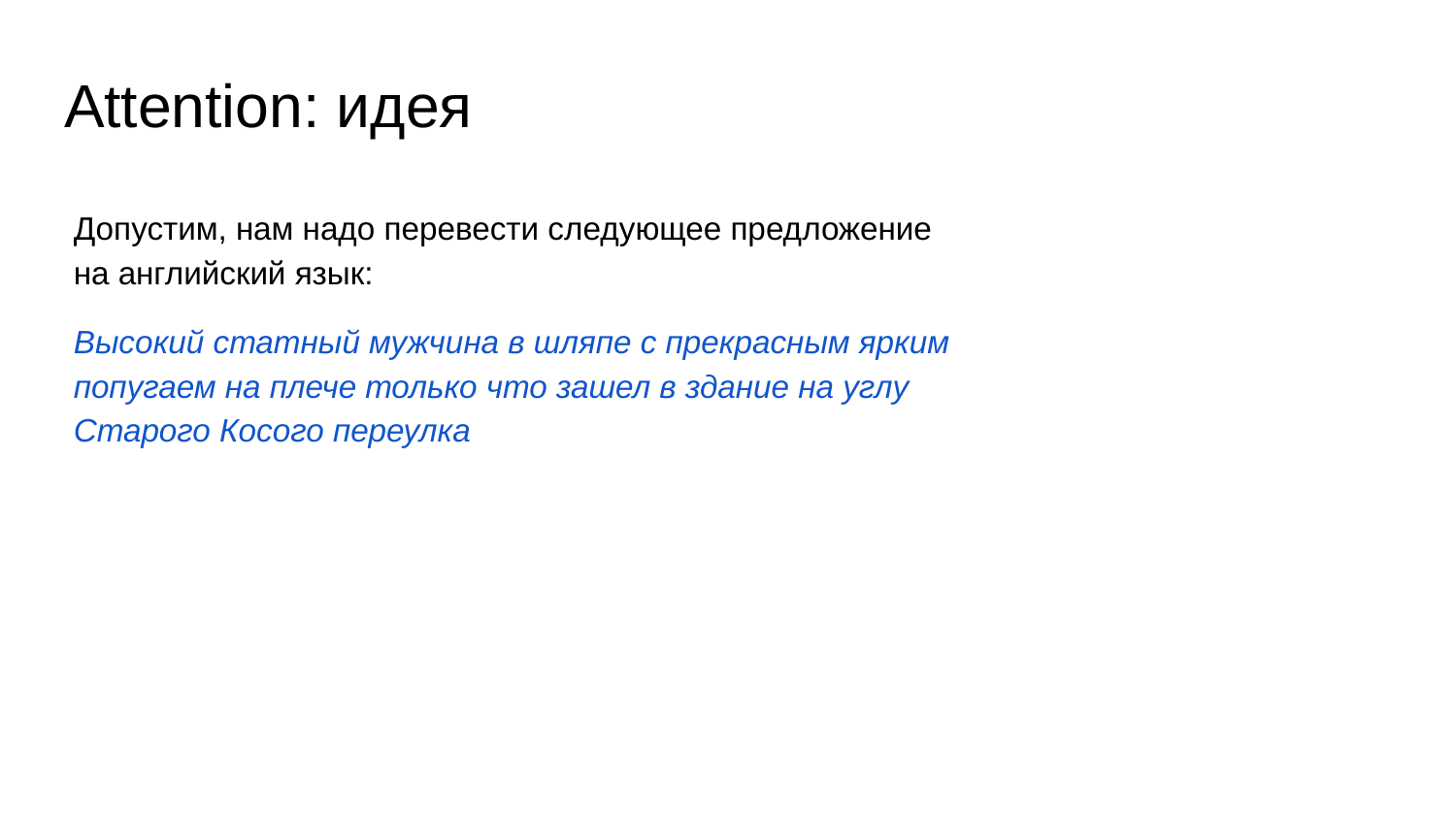

# Attention: идея
Допустим, нам надо перевести следующее предложение на английский язык:
Высокий статный мужчина в шляпе с прекрасным ярким попугаем на плече только что зашел в здание на углу Старого Косого переулка